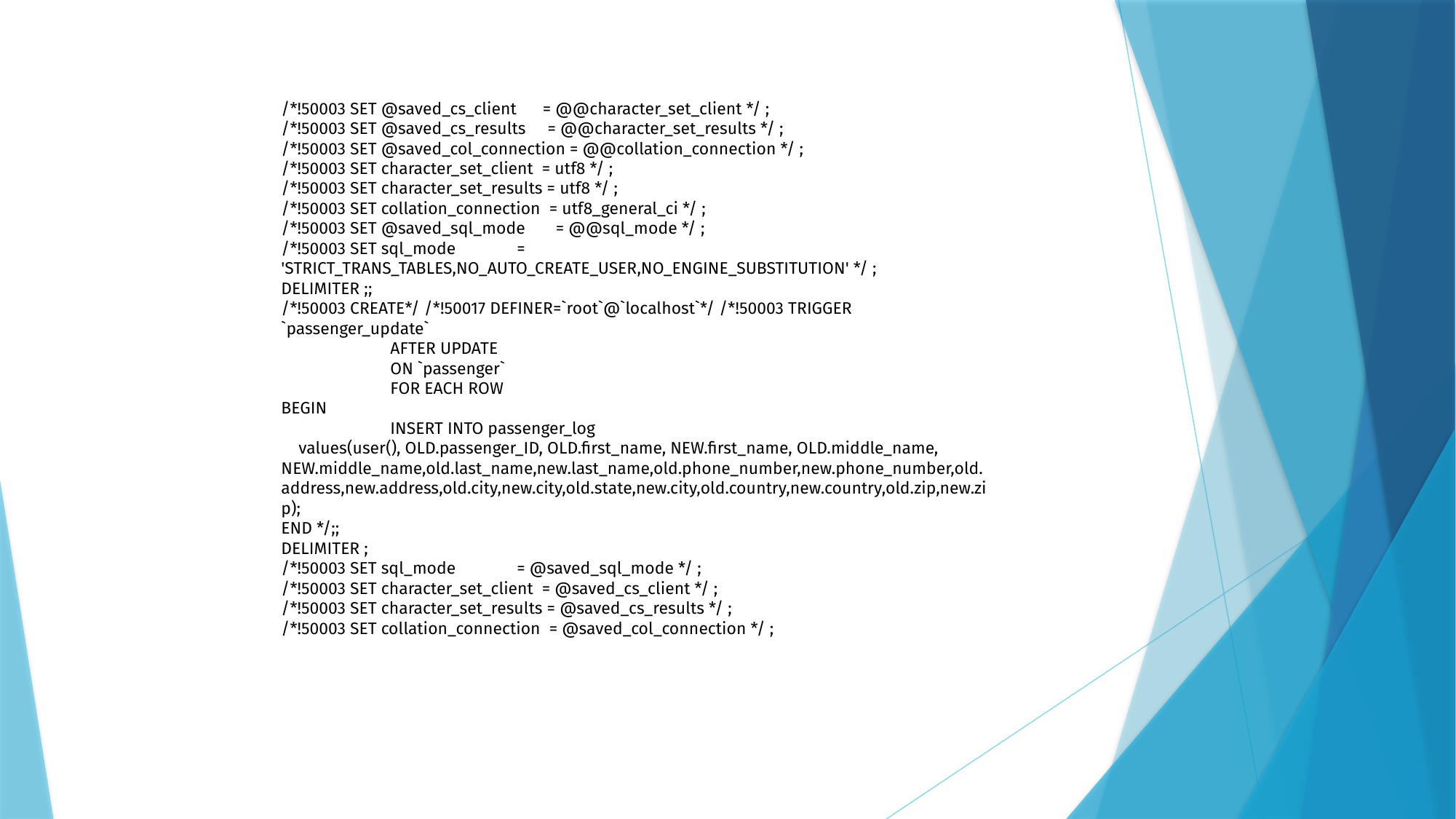

/*!50003 SET @saved_cs_client      = @@character_set_client */ ;
/*!50003 SET @saved_cs_results     = @@character_set_results */ ;
/*!50003 SET @saved_col_connection = @@collation_connection */ ;
/*!50003 SET character_set_client  = utf8 */ ;
/*!50003 SET character_set_results = utf8 */ ;
/*!50003 SET collation_connection  = utf8_general_ci */ ;
/*!50003 SET @saved_sql_mode       = @@sql_mode */ ;
/*!50003 SET sql_mode              = 'STRICT_TRANS_TABLES,NO_AUTO_CREATE_USER,NO_ENGINE_SUBSTITUTION' */ ;
DELIMITER ;;
/*!50003 CREATE*/ /*!50017 DEFINER=`root`@`localhost`*/ /*!50003 TRIGGER `passenger_update`
	AFTER UPDATE
	ON `passenger`
	FOR EACH ROW
BEGIN
	INSERT INTO passenger_log
    values(user(), OLD.passenger_ID, OLD.first_name, NEW.first_name, OLD.middle_name, NEW.middle_name,old.last_name,new.last_name,old.phone_number,new.phone_number,old.address,new.address,old.city,new.city,old.state,new.city,old.country,new.country,old.zip,new.zip);
END */;;
DELIMITER ;
/*!50003 SET sql_mode              = @saved_sql_mode */ ;
/*!50003 SET character_set_client  = @saved_cs_client */ ;
/*!50003 SET character_set_results = @saved_cs_results */ ;
/*!50003 SET collation_connection  = @saved_col_connection */ ;